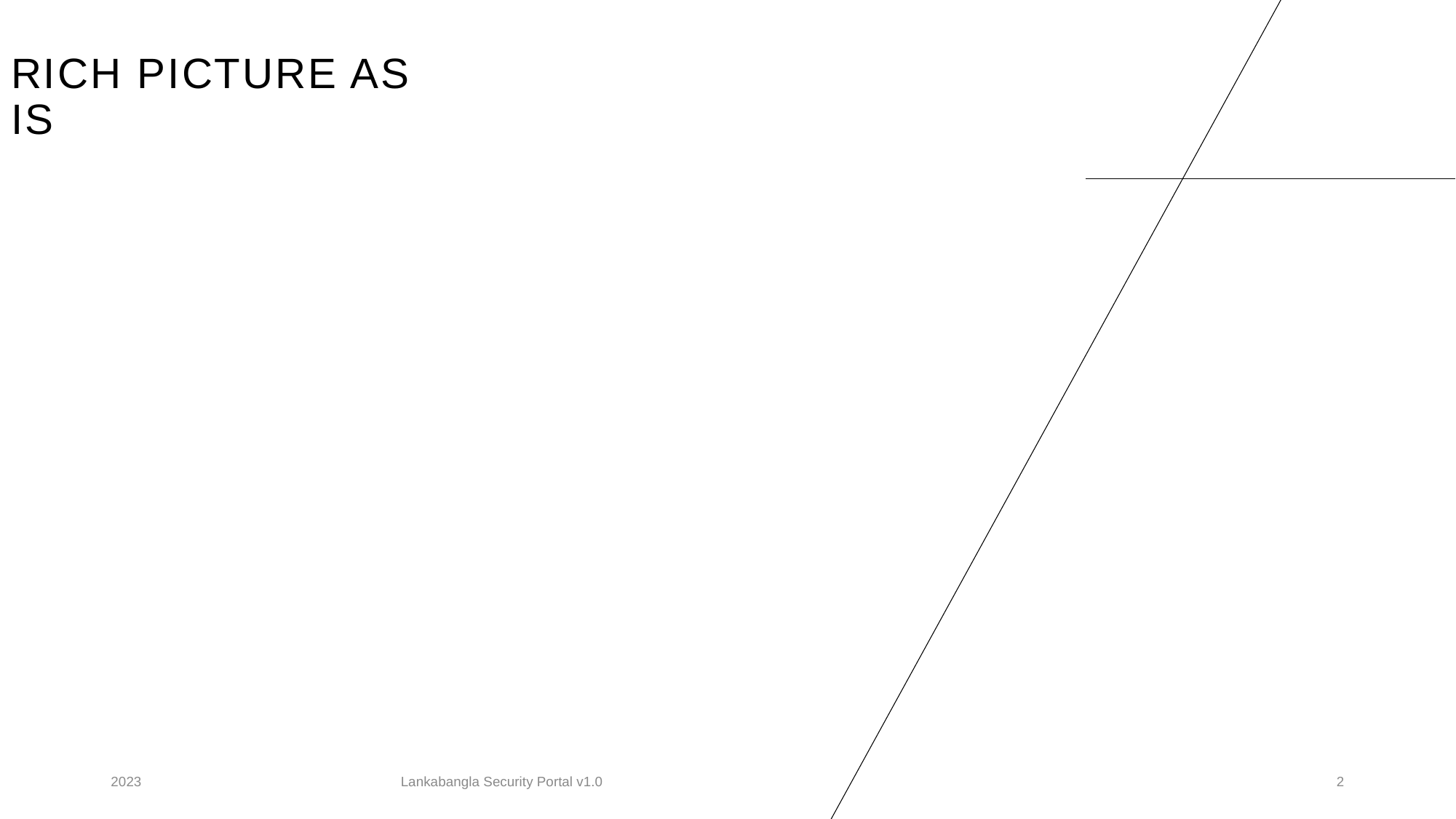

# Rich Picture AS IS
2023
Lankabangla Security Portal v1.0
2